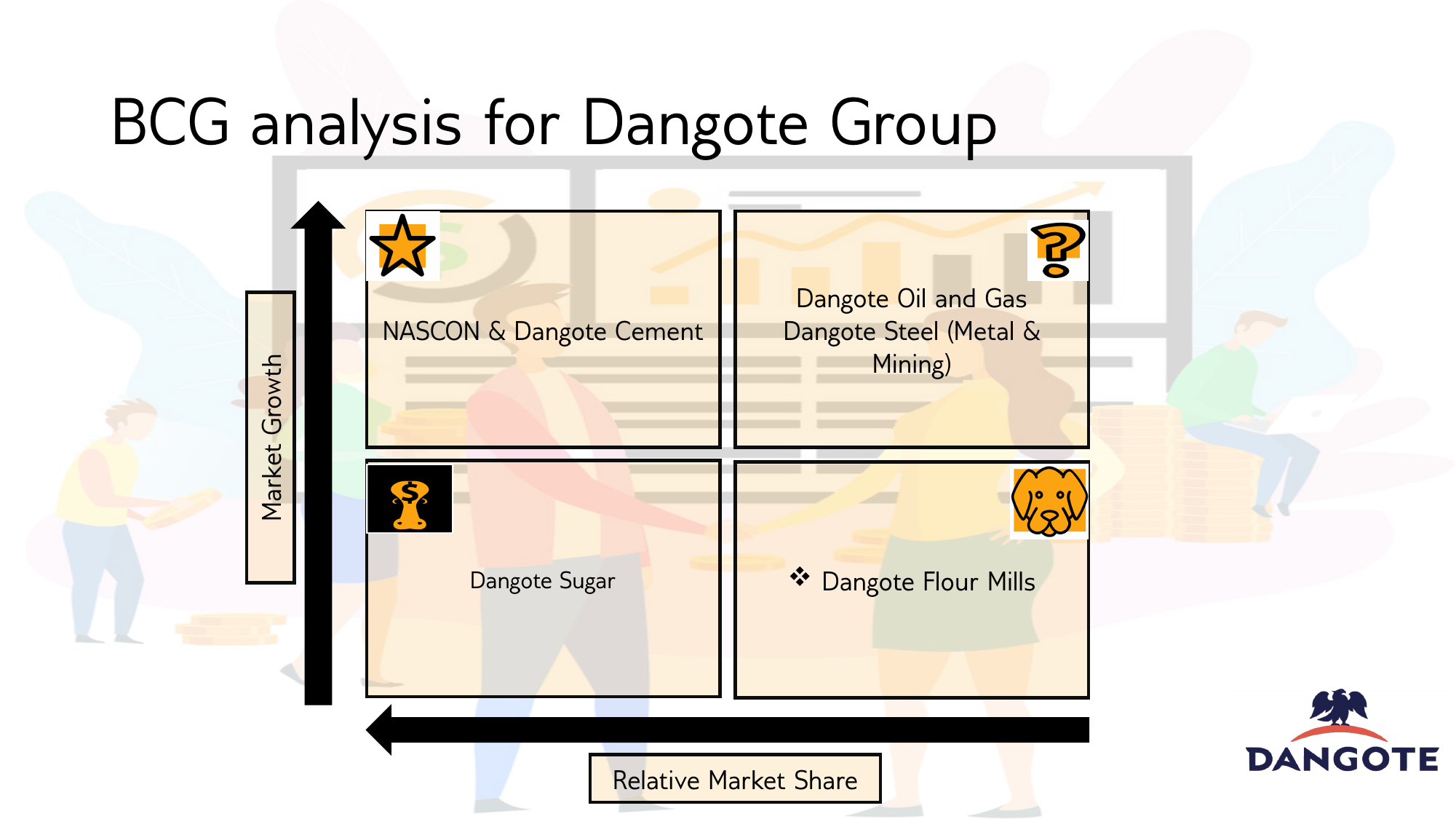

# BCG analysis for Dangote Group

NASCON & Dangote Cement
Dangote Oil and Gas
Dangote Steel (Metal & Mining)
Dangote Sugar
Dangote Flour Mills

Market Growth

Relative Market Share